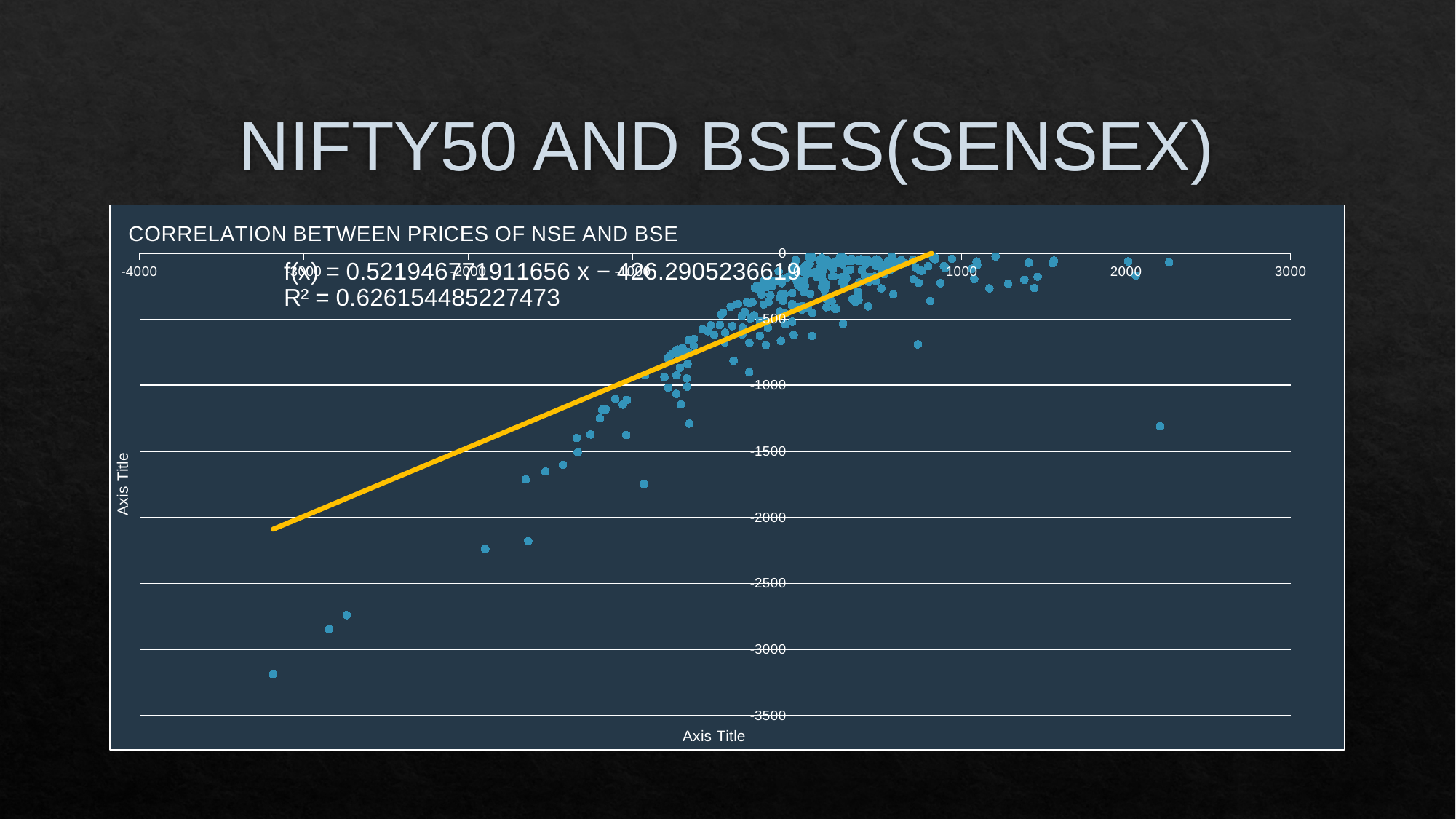

# NIFTY50 AND BSES(SENSEX)

### Chart: CORRELATION BETWEEN PRICES OF NSE AND BSE

| Category |  |
|---|---|